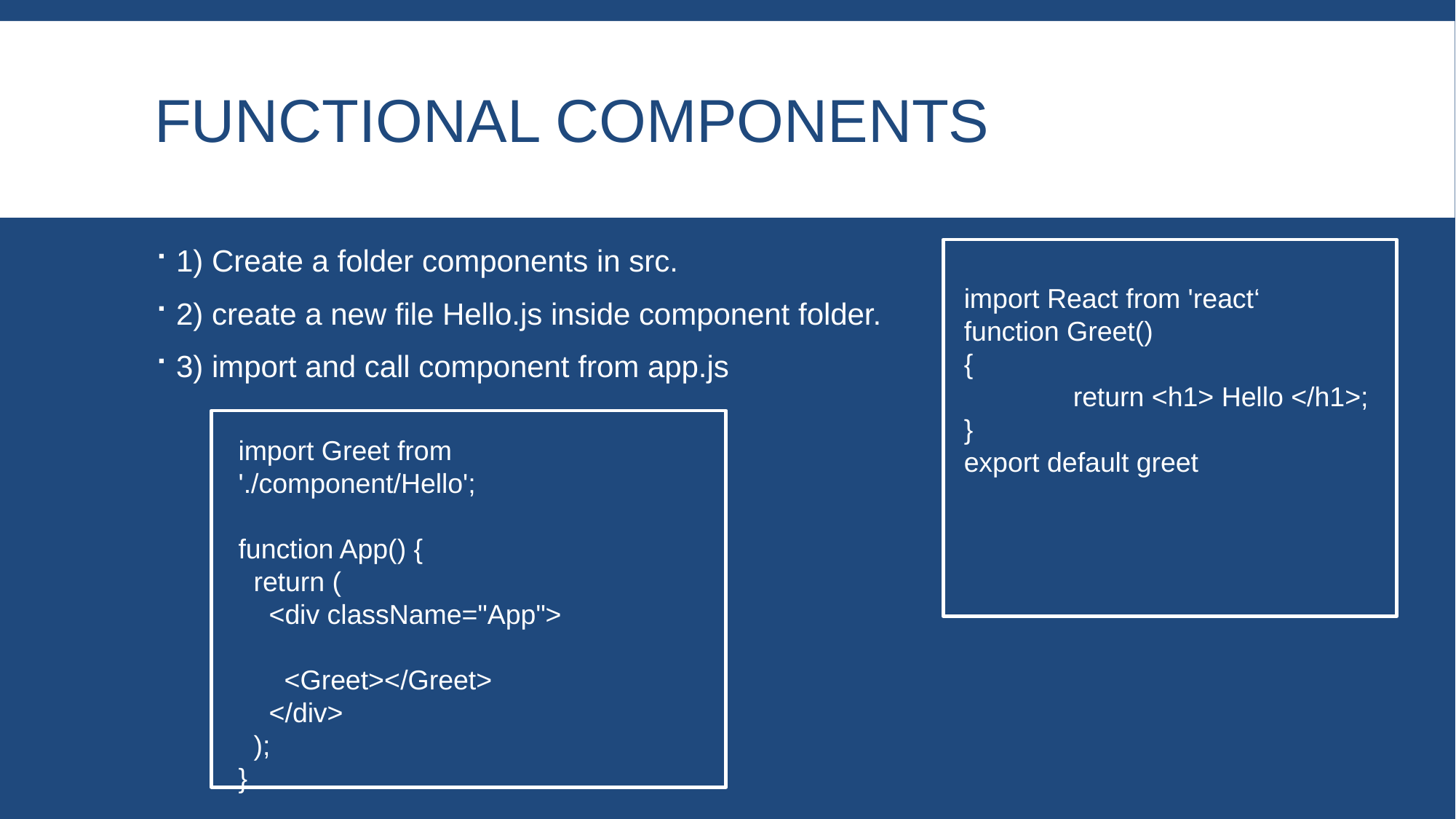

# Functional components

1) Create a folder components in src.
2) create a new file Hello.js inside component folder.
3) import and call component from app.js

import React from 'react‘
function Greet()
{
	return <h1> Hello </h1>;
}
export default greet

import Greet from './component/Hello';
function App() {
  return (
    <div className="App">

      <Greet></Greet>
    </div>
  );
}